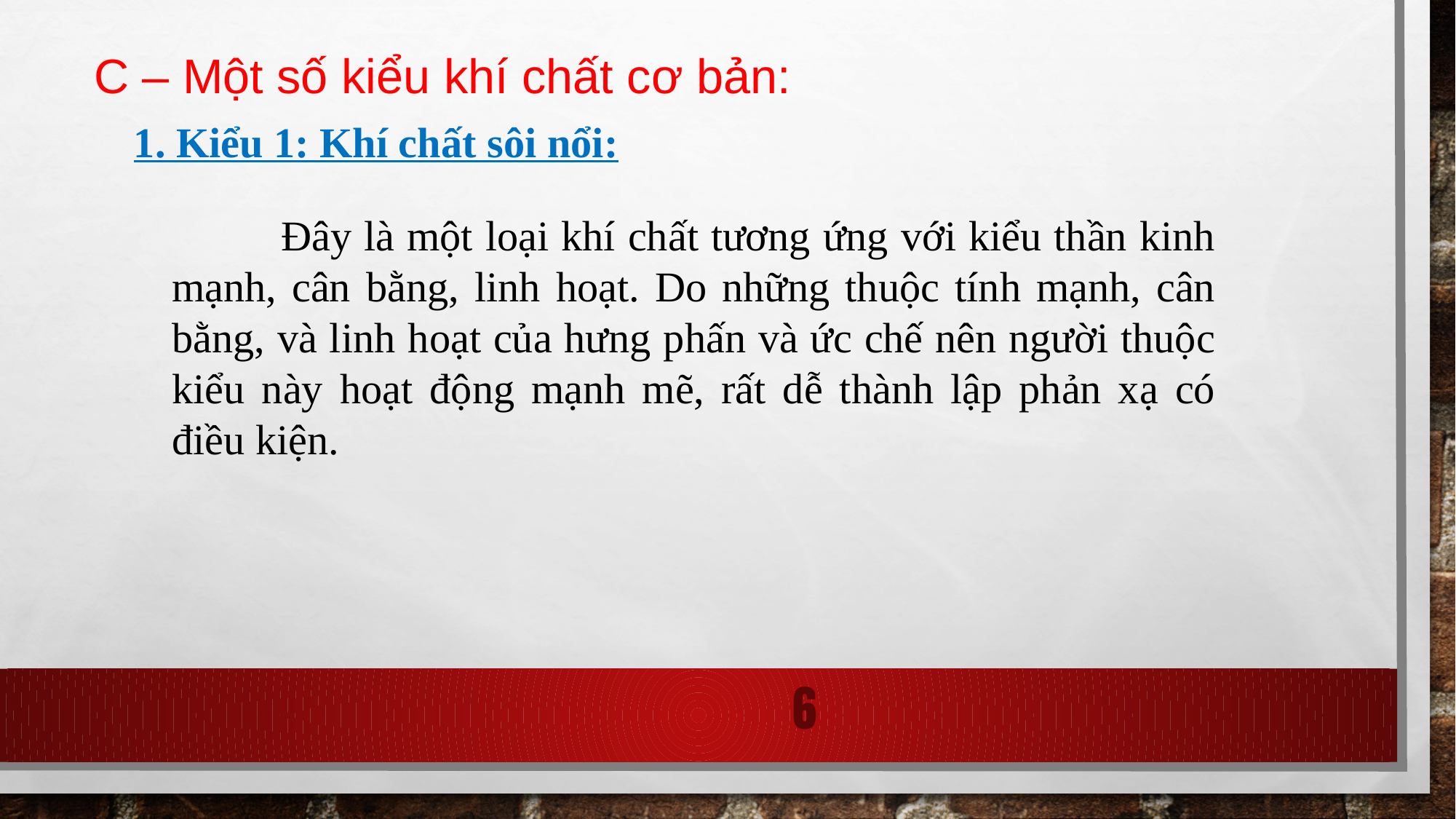

C – Một số kiểu khí chất cơ bản:
1. Kiểu 1: Khí chất sôi nổi:
	Đây là một loại khí chất tương ứng với kiểu thần kinh mạnh, cân bằng, linh hoạt. Do những thuộc tính mạnh, cân bằng, và linh hoạt của hưng phấn và ức chế nên người thuộc kiểu này hoạt động mạnh mẽ, rất dễ thành lập phản xạ có điều kiện.
#
6